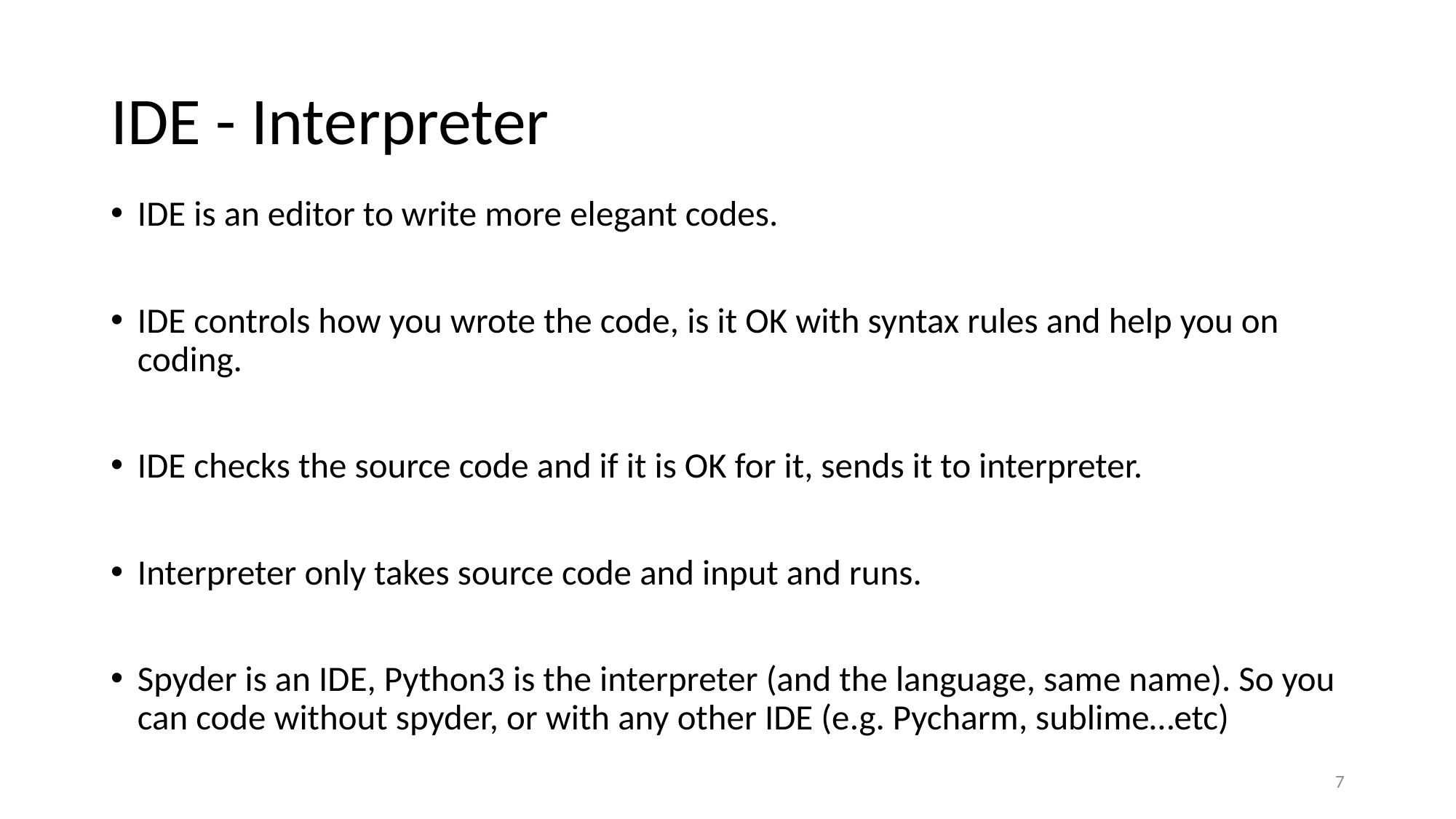

IDE - Interpreter
IDE is an editor to write more elegant codes.

IDE controls how you wrote the code, is it OK with syntax rules and help you on coding.

IDE checks the source code and if it is OK for it, sends it to interpreter.

Interpreter only takes source code and input and runs.

Spyder is an IDE, Python3 is the interpreter (and the language, same name). So you can code without spyder, or with any other IDE (e.g. Pycharm, sublime…etc)
7